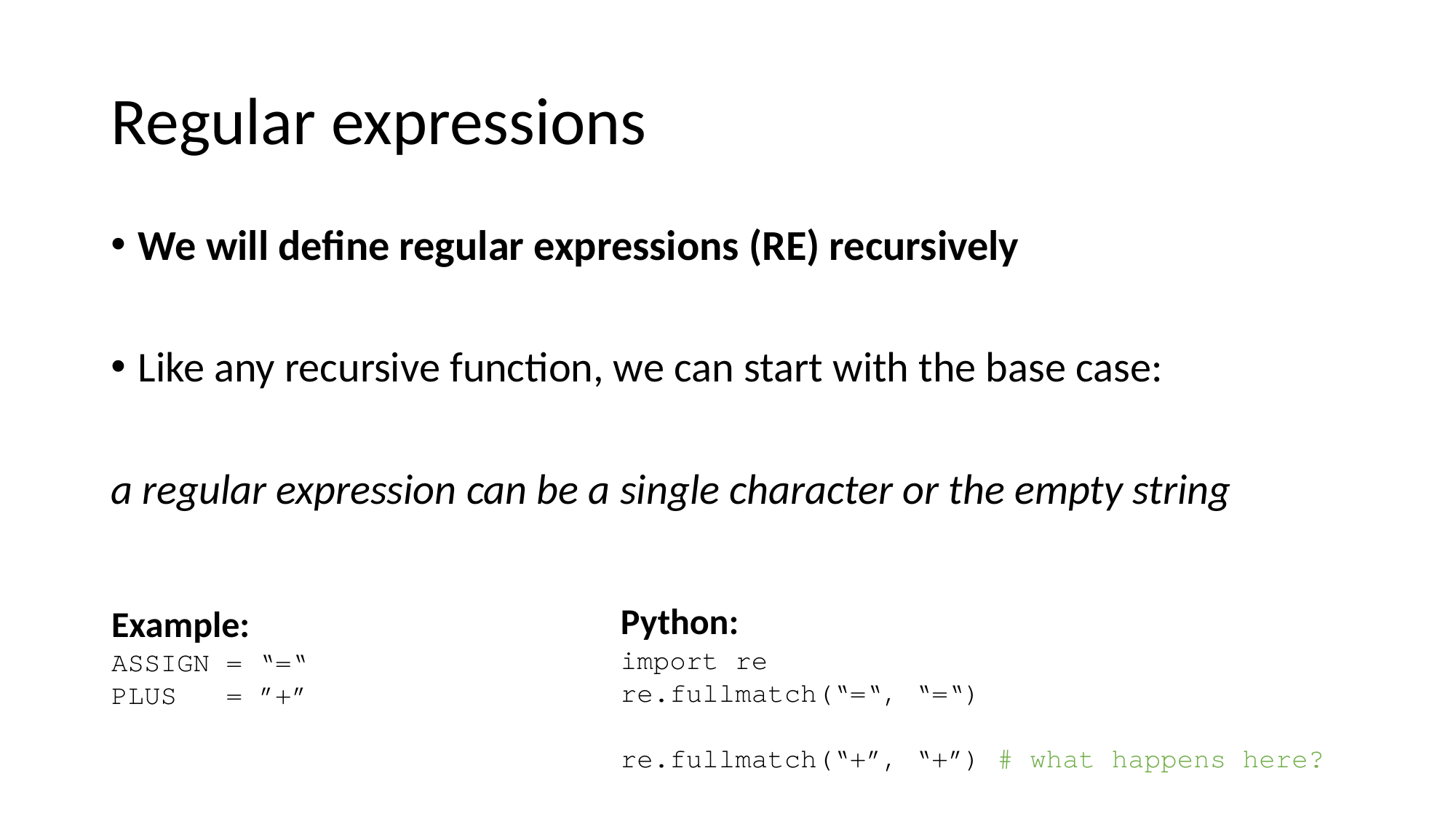

# Regular expressions
We will define regular expressions (RE) recursively

Like any recursive function, we can start with the base case:

a regular expression can be a single character or the empty string

Python:
import re
re.fullmatch(“=“, “=“)

re.fullmatch(“+”, “+”) # what happens here?
Example:
ASSIGN = “=“
PLUS   = ”+”